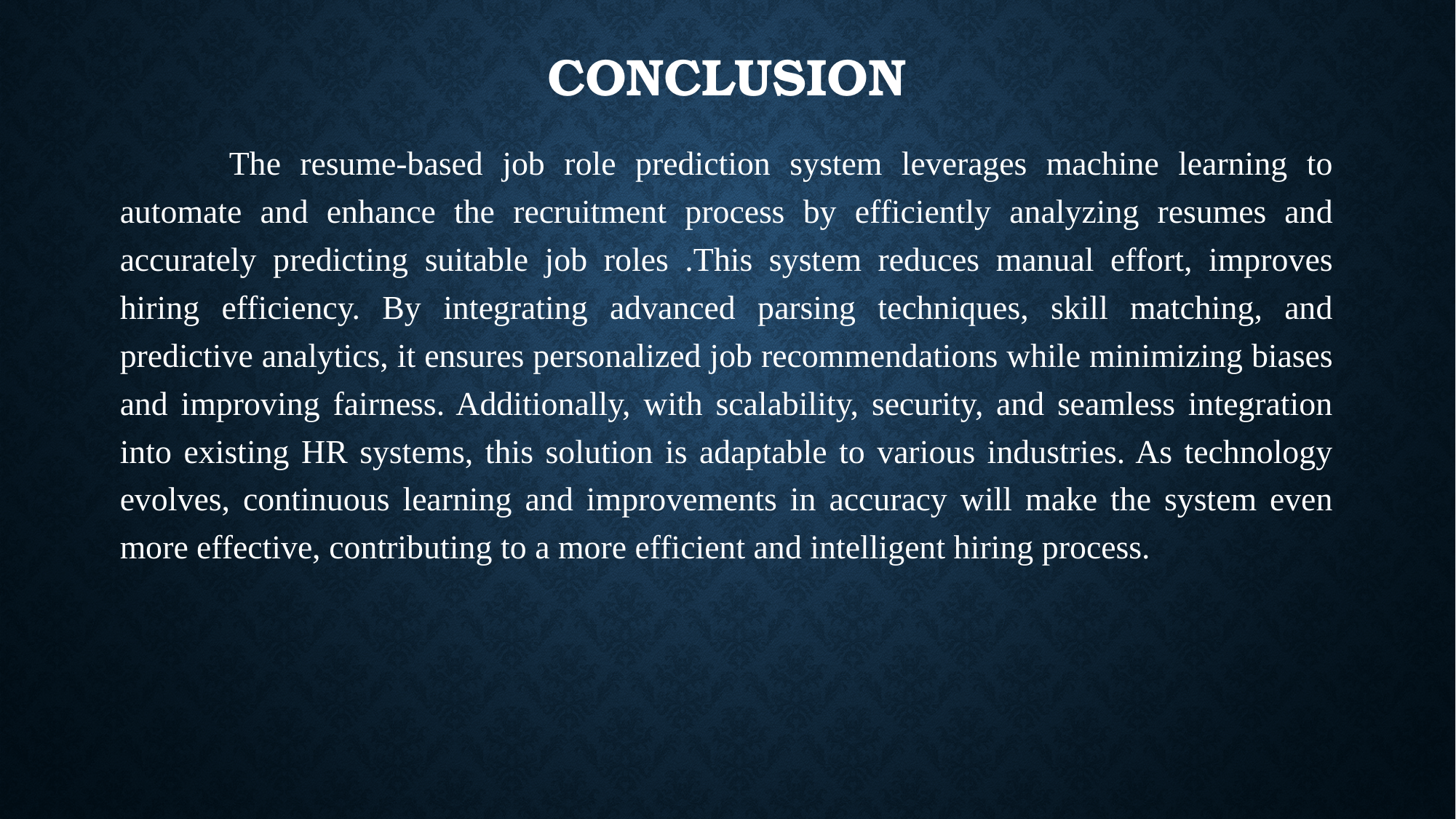

# conclusion
	The resume-based job role prediction system leverages machine learning to automate and enhance the recruitment process by efficiently analyzing resumes and accurately predicting suitable job roles .This system reduces manual effort, improves hiring efficiency. By integrating advanced parsing techniques, skill matching, and predictive analytics, it ensures personalized job recommendations while minimizing biases and improving fairness. Additionally, with scalability, security, and seamless integration into existing HR systems, this solution is adaptable to various industries. As technology evolves, continuous learning and improvements in accuracy will make the system even more effective, contributing to a more efficient and intelligent hiring process.